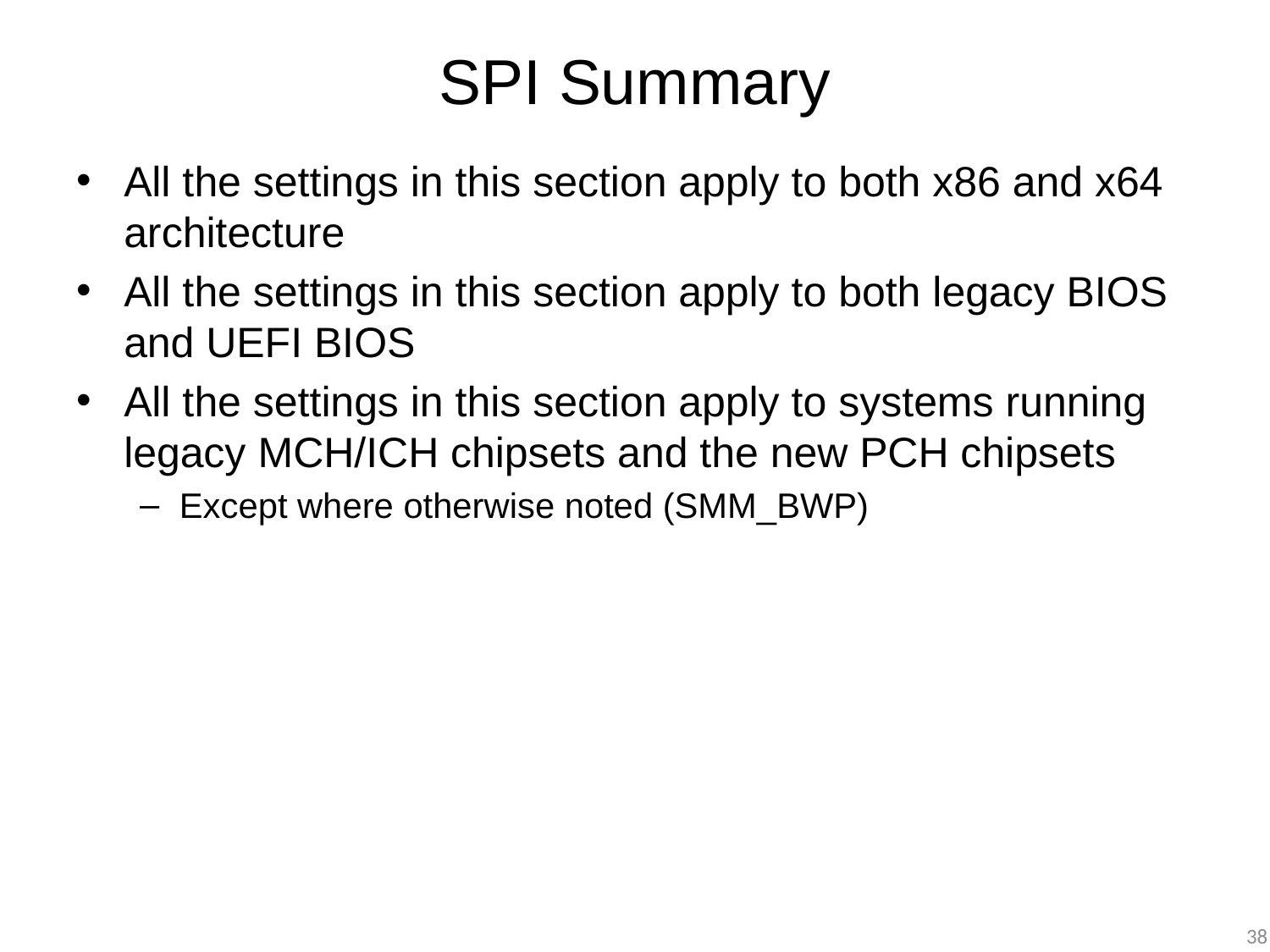

# SPI Summary
All the settings in this section apply to both x86 and x64 architecture
All the settings in this section apply to both legacy BIOS and UEFI BIOS
All the settings in this section apply to systems running legacy MCH/ICH chipsets and the new PCH chipsets
Except where otherwise noted (SMM_BWP)

38